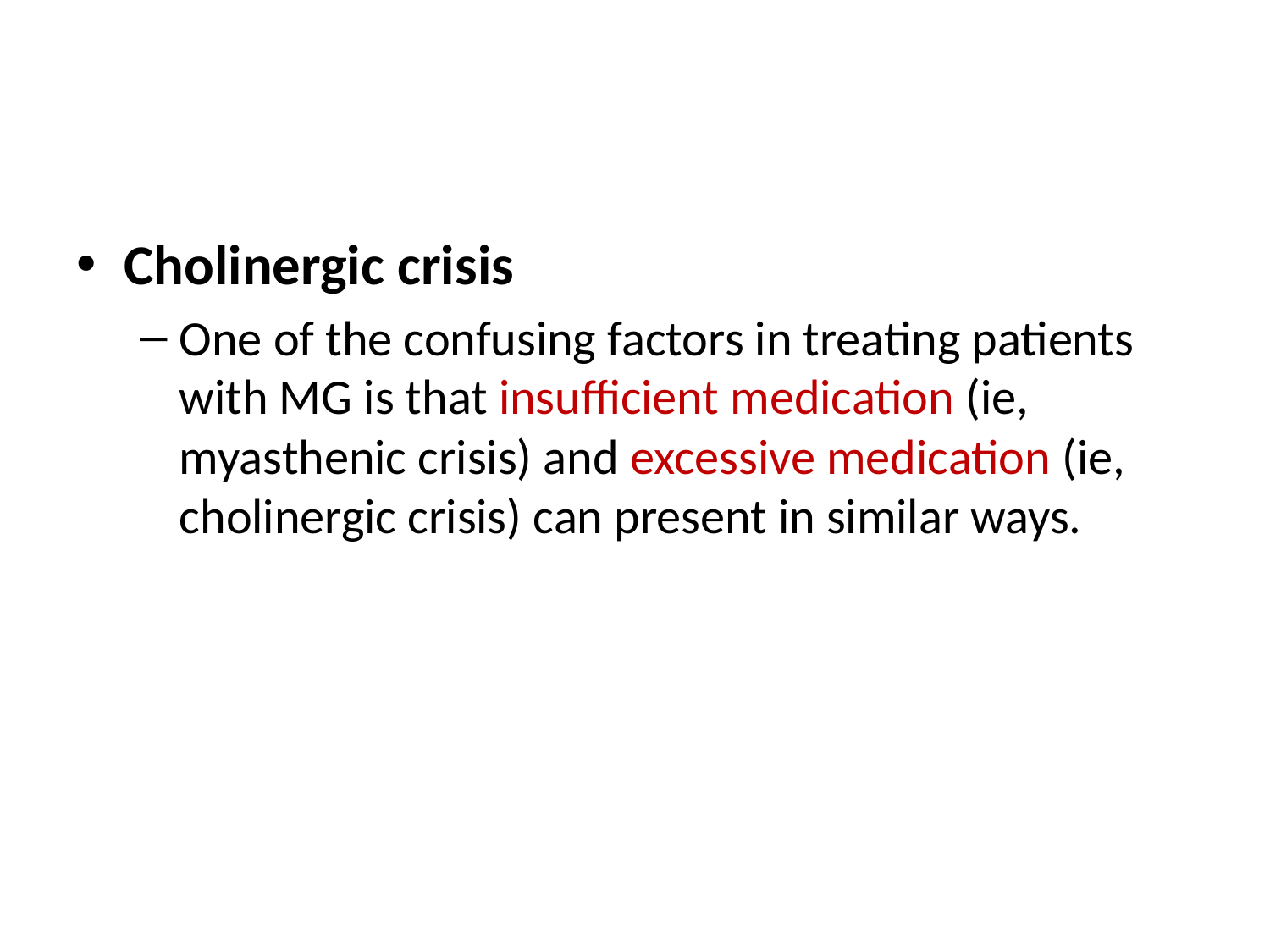

#
Cholinergic crisis
One of the confusing factors in treating patients with MG is that insufficient medication (ie, myasthenic crisis) and excessive medication (ie, cholinergic crisis) can present in similar ways.